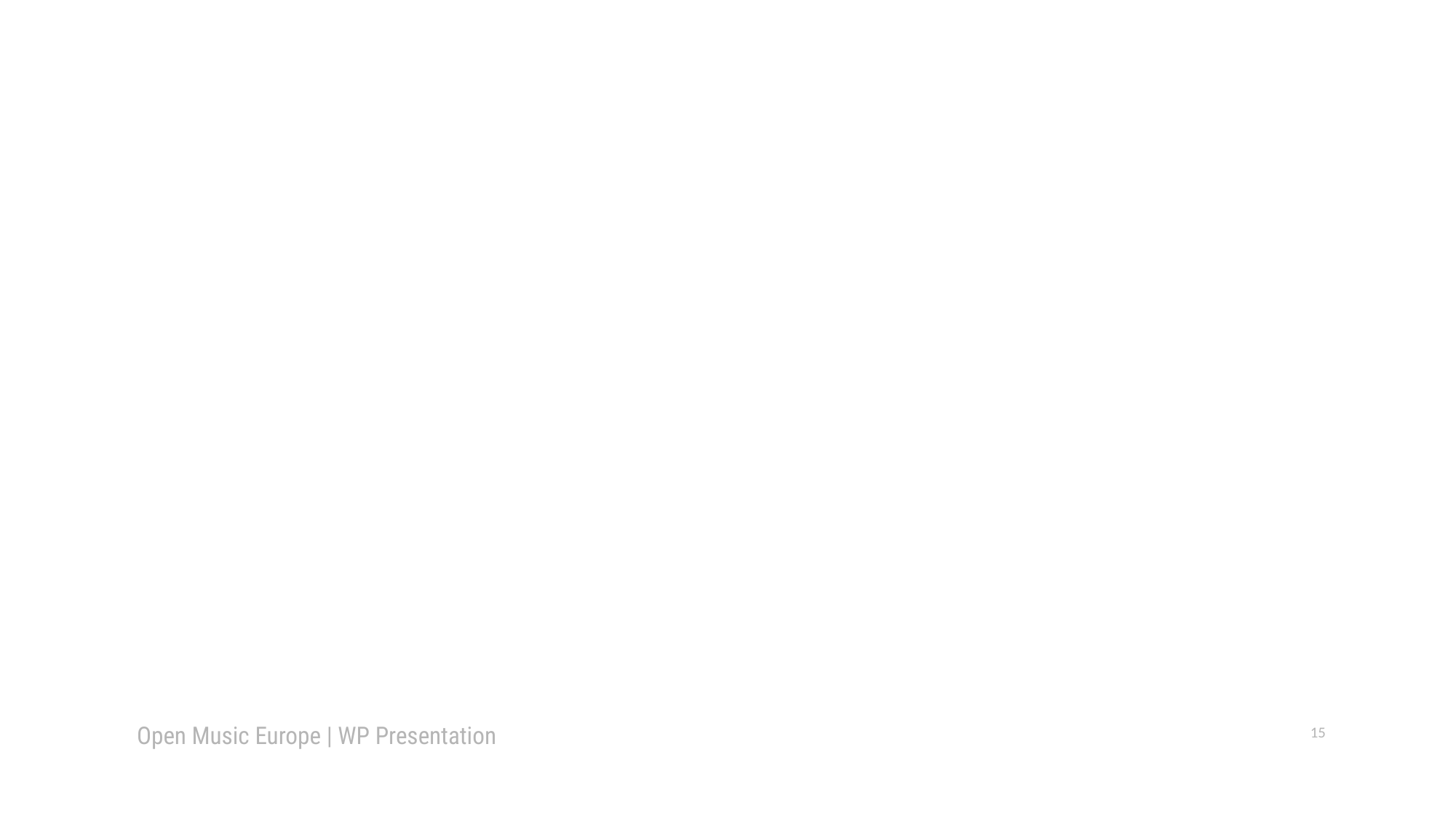

#

15
Open Music Europe | WP Presentation